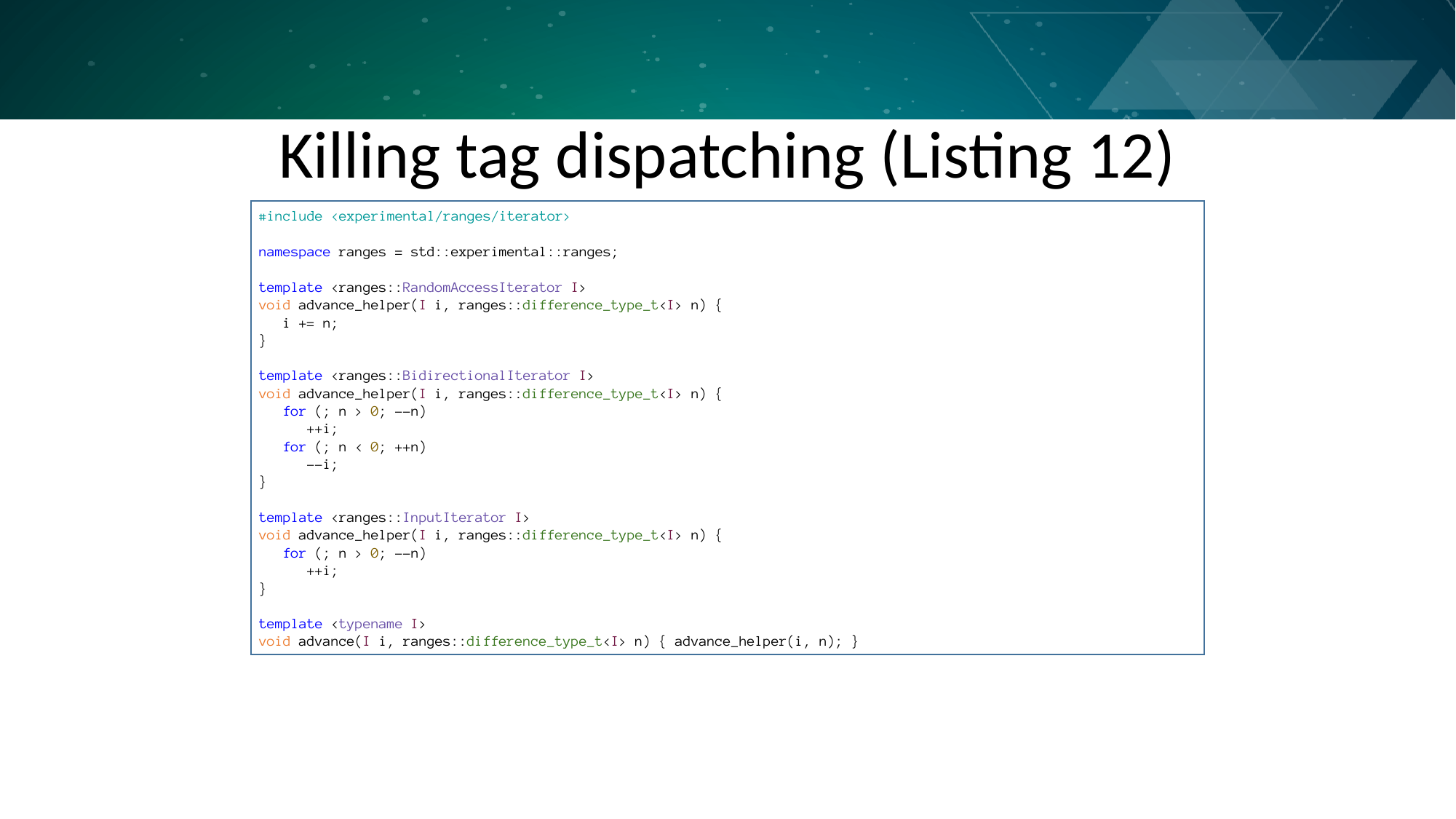

# Killing tag dispatching (Listing 12)
#include <experimental/ranges/iterator>

namespace ranges = std::experimental::ranges;

template <ranges::RandomAccessIterator I>
void advance_helper(I i, ranges::difference_type_t<I> n) {
   i += n;
}

template <ranges::BidirectionalIterator I>
void advance_helper(I i, ranges::difference_type_t<I> n) {
   for (; n > 0; --n)
      ++i;
   for (; n < 0; ++n)
      --i;
}

template <ranges::InputIterator I>
void advance_helper(I i, ranges::difference_type_t<I> n) {
   for (; n > 0; --n)
      ++i;
}

template <typename I>
void advance(I i, ranges::difference_type_t<I> n) { advance_helper(i, n); }